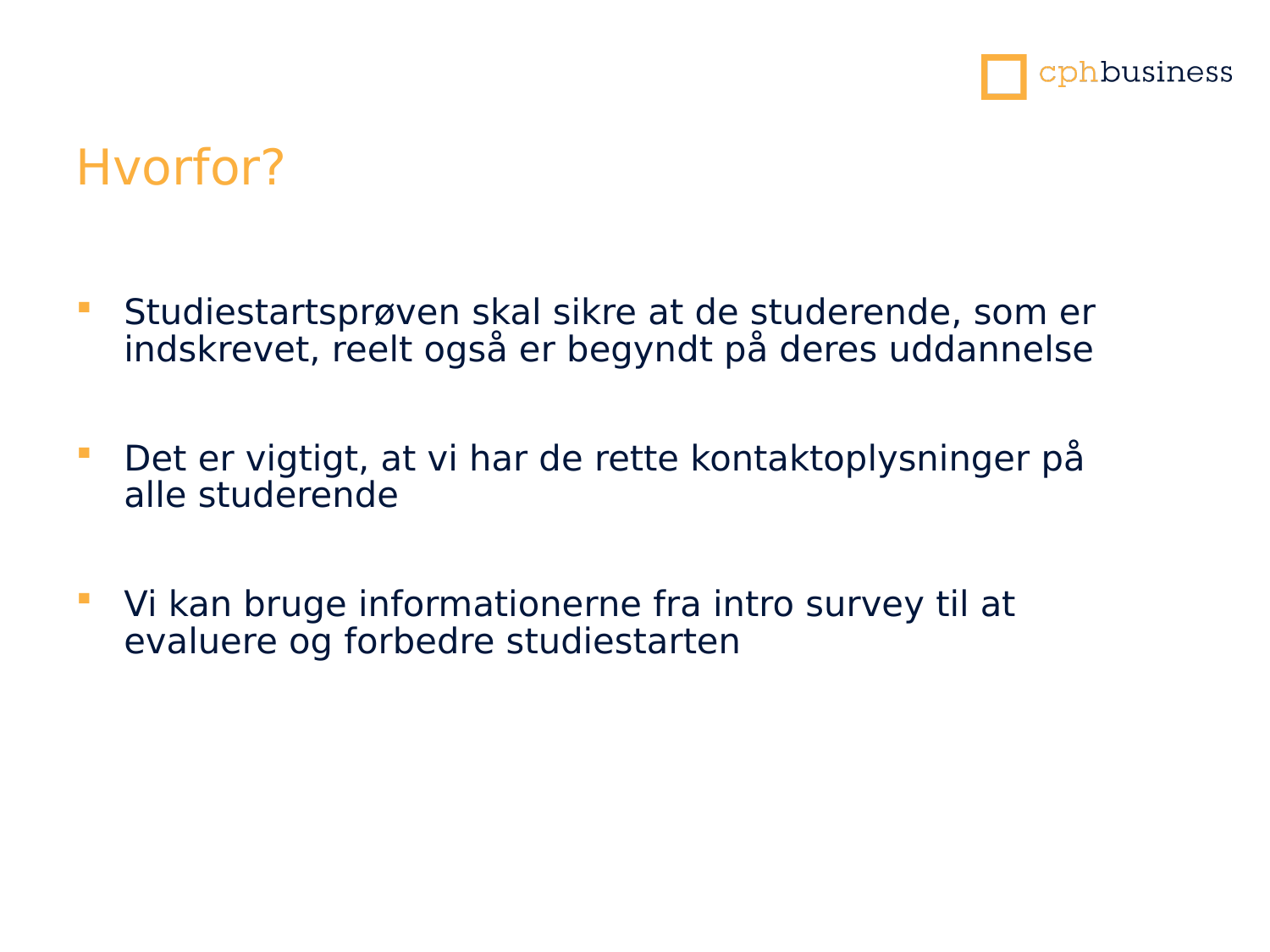

Hvorfor?
Studiestartsprøven skal sikre at de studerende, som er indskrevet, reelt også er begyndt på deres uddannelse

Det er vigtigt, at vi har de rette kontaktoplysninger på alle studerende

Vi kan bruge informationerne fra intro survey til at evaluere og forbedre studiestarten